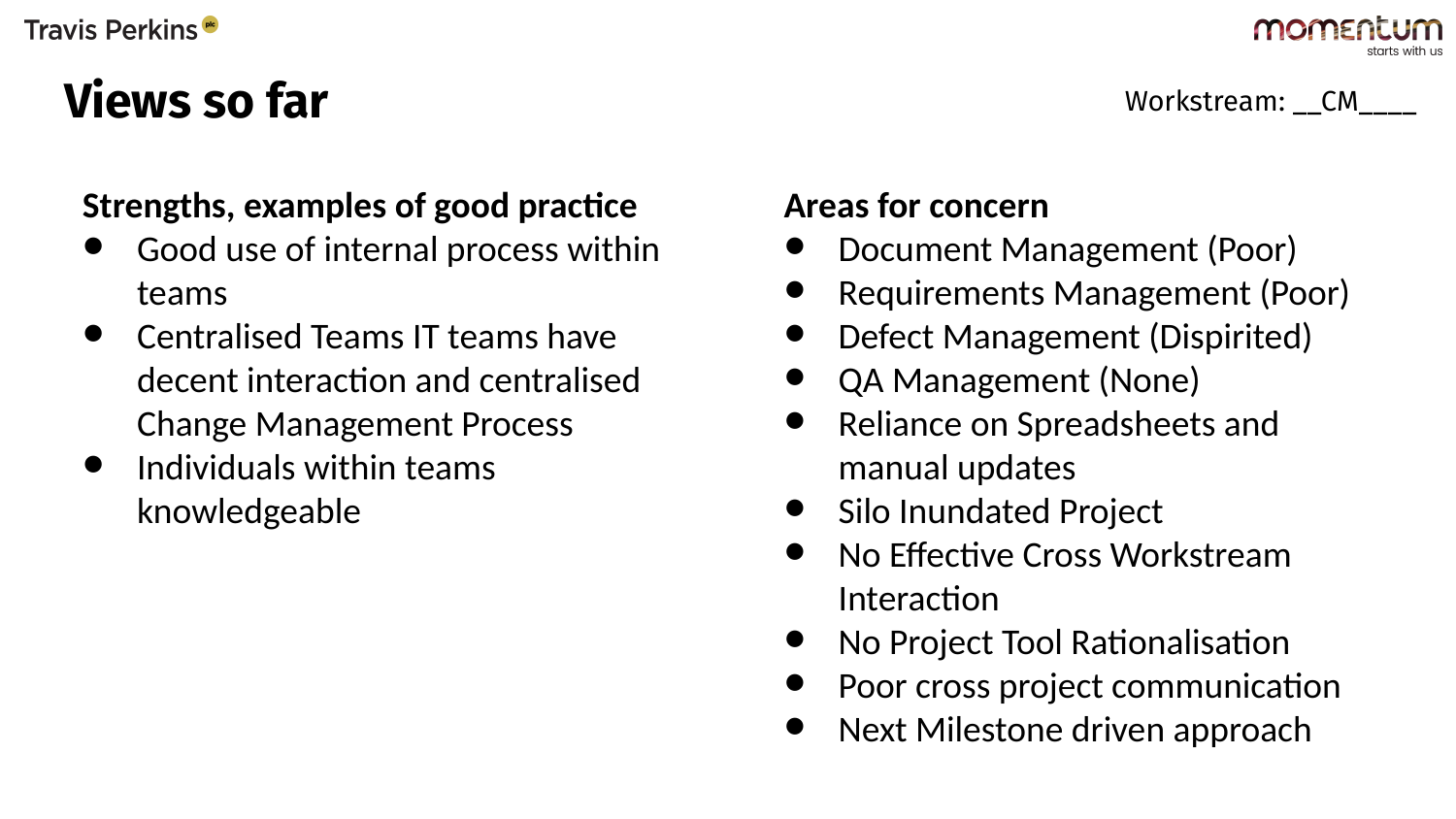

# Views so far
Workstream: __CM____
Strengths, examples of good practice
Good use of internal process within teams
Centralised Teams IT teams have decent interaction and centralised Change Management Process
Individuals within teams knowledgeable

Areas for concern
Document Management (Poor)
Requirements Management (Poor)
Defect Management (Dispirited)
QA Management (None)
Reliance on Spreadsheets and manual updates
Silo Inundated Project
No Effective Cross Workstream Interaction
No Project Tool Rationalisation
Poor cross project communication
Next Milestone driven approach